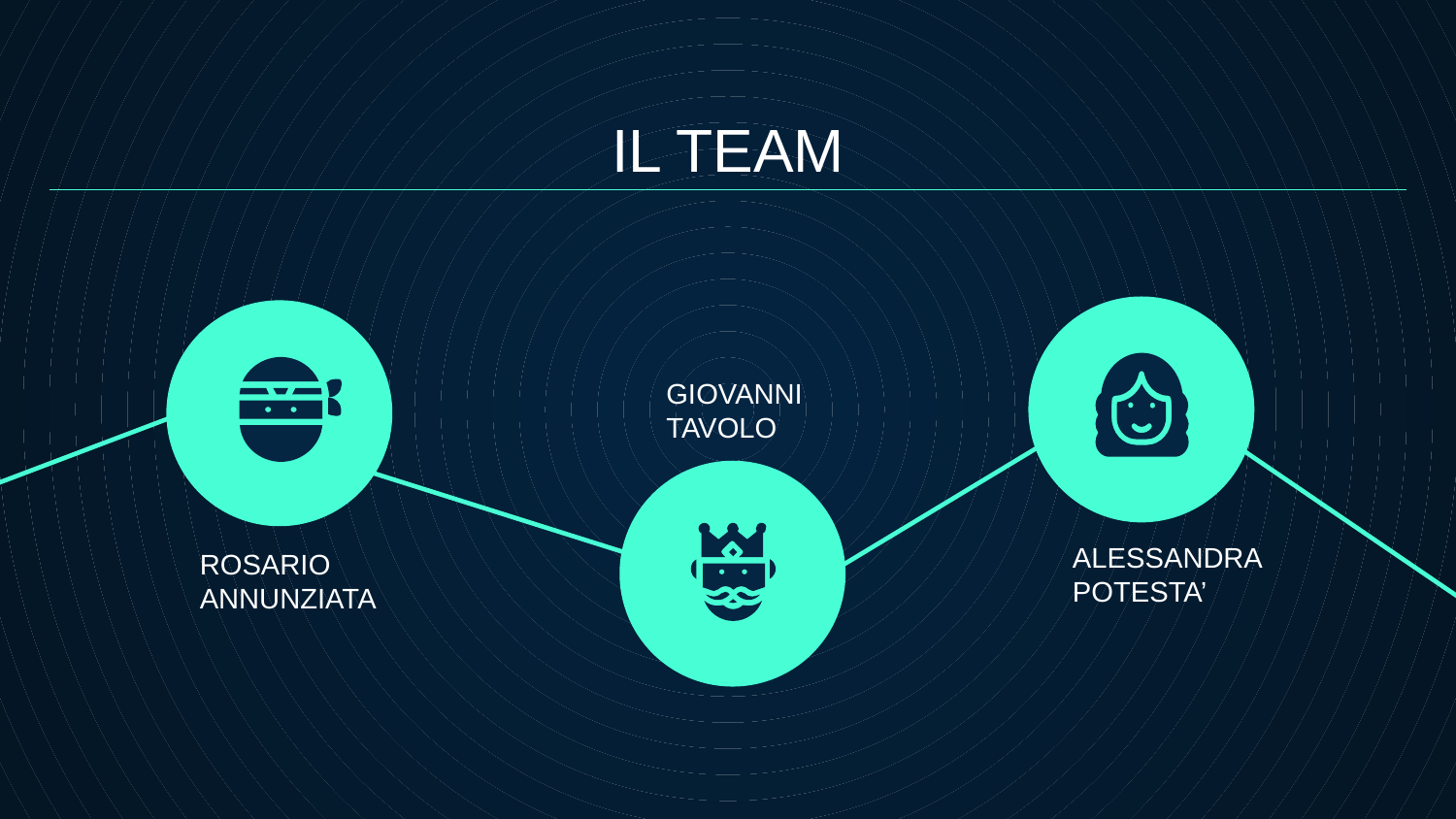

# IL TEAM

GIOVANNI TAVOLO

ALESSANDRA POTESTA’
ROSARIO ANNUNZIATA